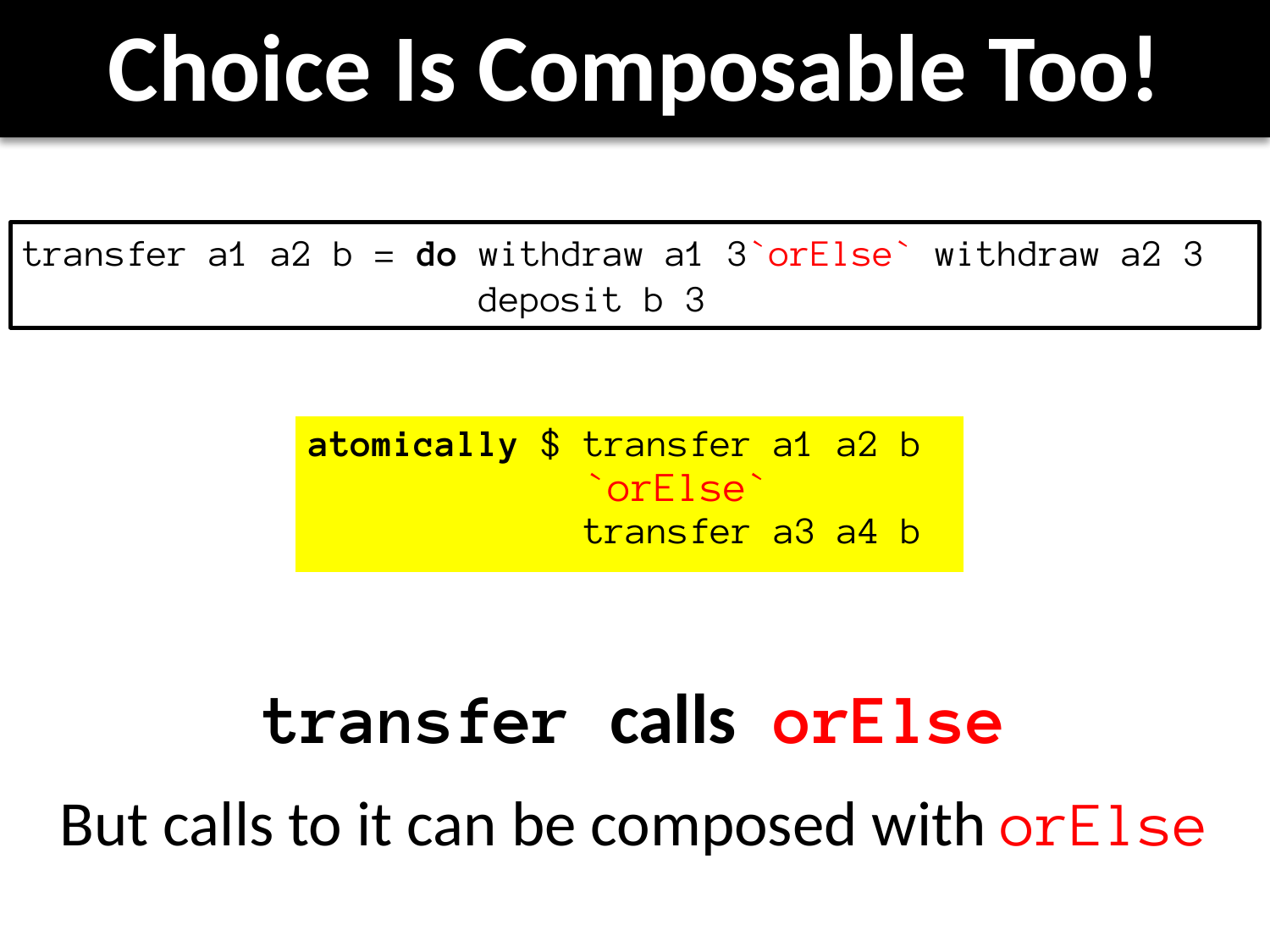

# Choice Is Composable Too!
transfer a1 a2 b = do withdraw a1 3`orElse` withdraw a2 3
                      deposit b 3
atomically $ transfer a1 a2 b
            `orElse`
             transfer a3 a4 b

transfer calls orElse
But calls to it can be composed with orElse